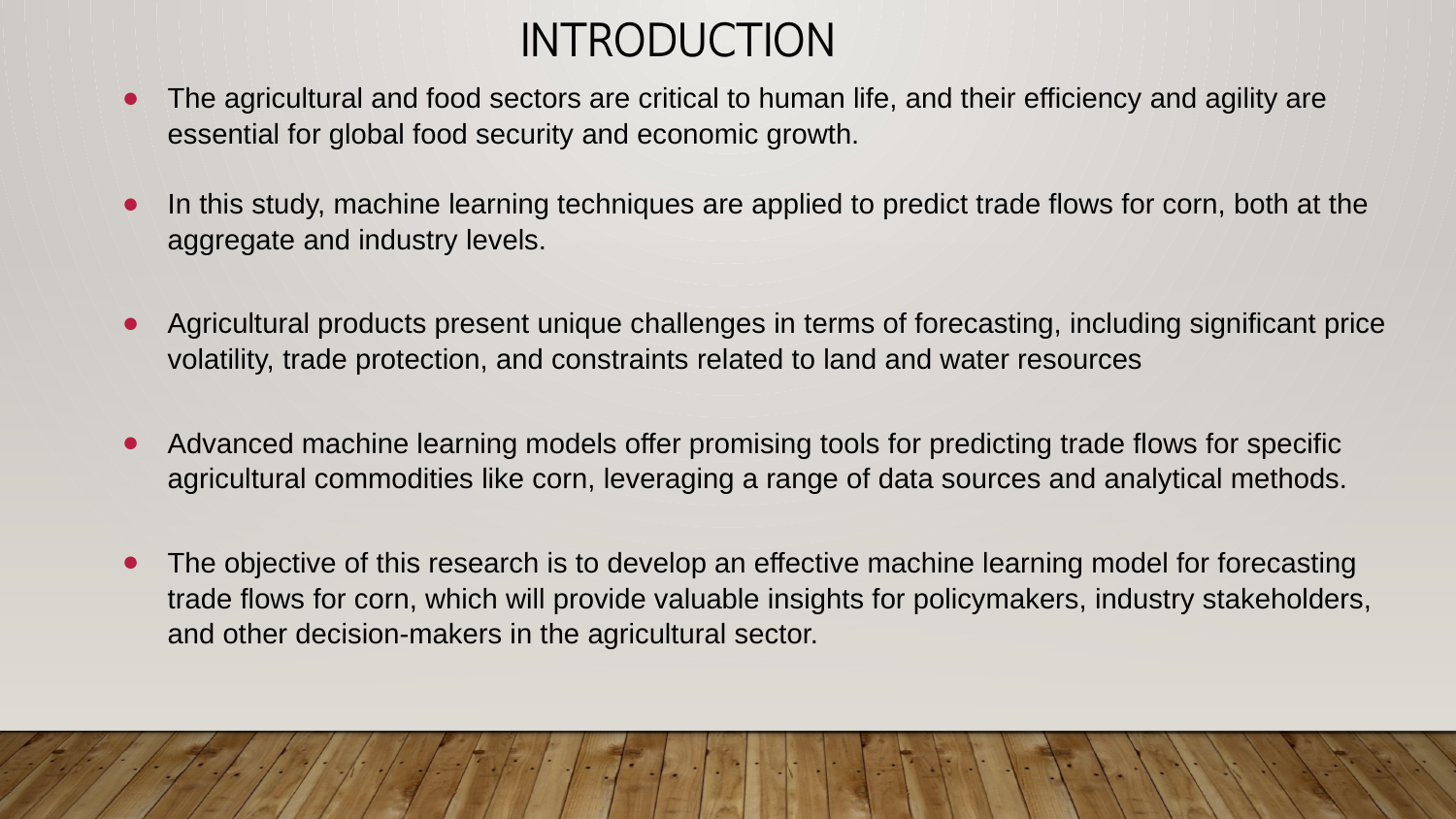

# Introduction
The agricultural and food sectors are critical to human life, and their efficiency and agility are essential for global food security and economic growth.
In this study, machine learning techniques are applied to predict trade flows for corn, both at the aggregate and industry levels.
Agricultural products present unique challenges in terms of forecasting, including significant price volatility, trade protection, and constraints related to land and water resources.
Advanced machine learning models offer promising tools for predicting trade flows for specific agricultural commodities like corn, leveraging a range of data sources and analytical methods.
The objective of this research is to develop an effective machine learning model for forecasting trade flows for corn, which will provide valuable insights for policymakers, industry stakeholders, and other decision-makers in the agricultural sector.